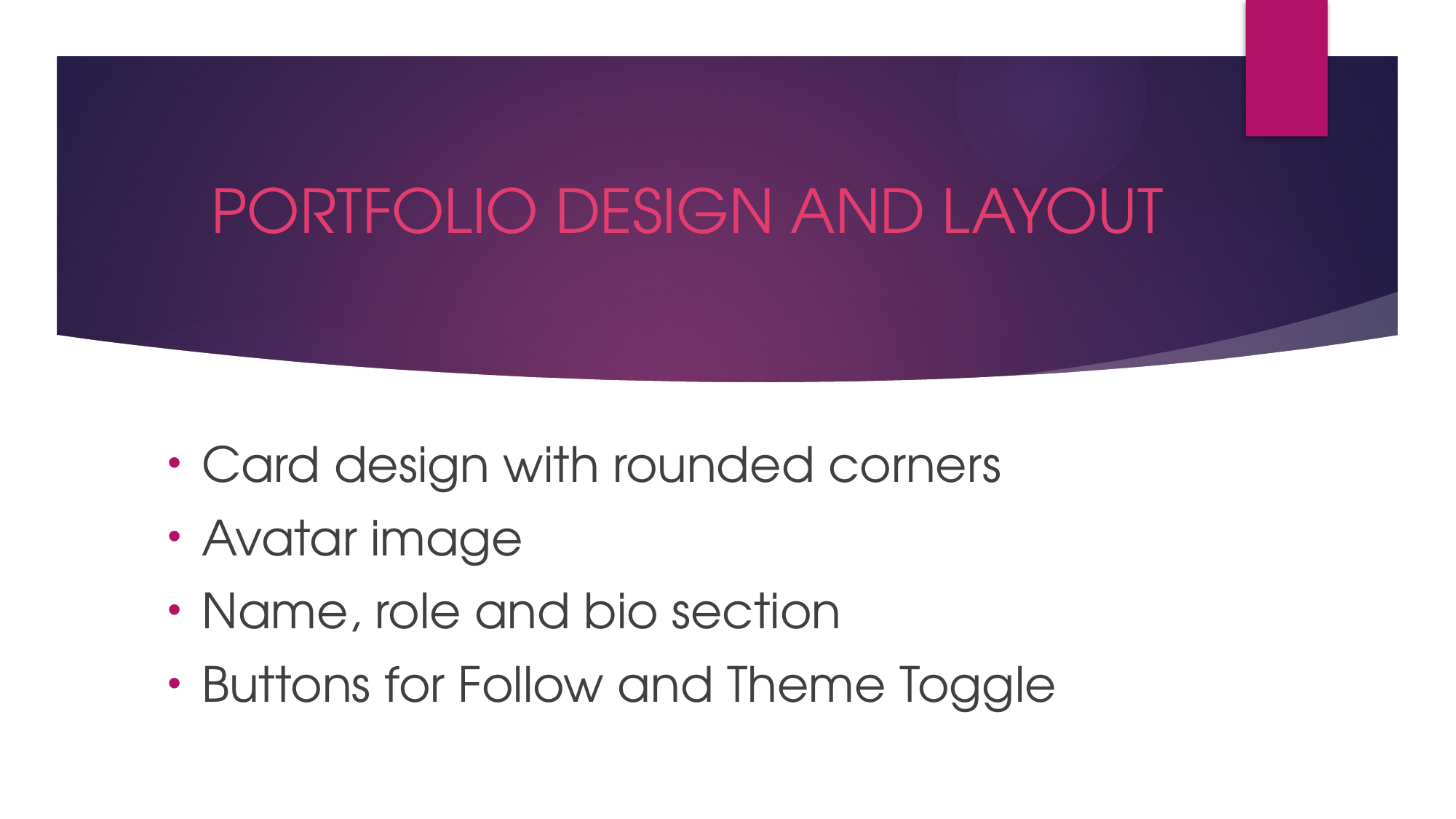

# PORTFOLIO DESIGN AND LAYOUT
Card design with rounded corners
Avatar image
Name, role and bio section
Buttons for Follow and Theme Toggle